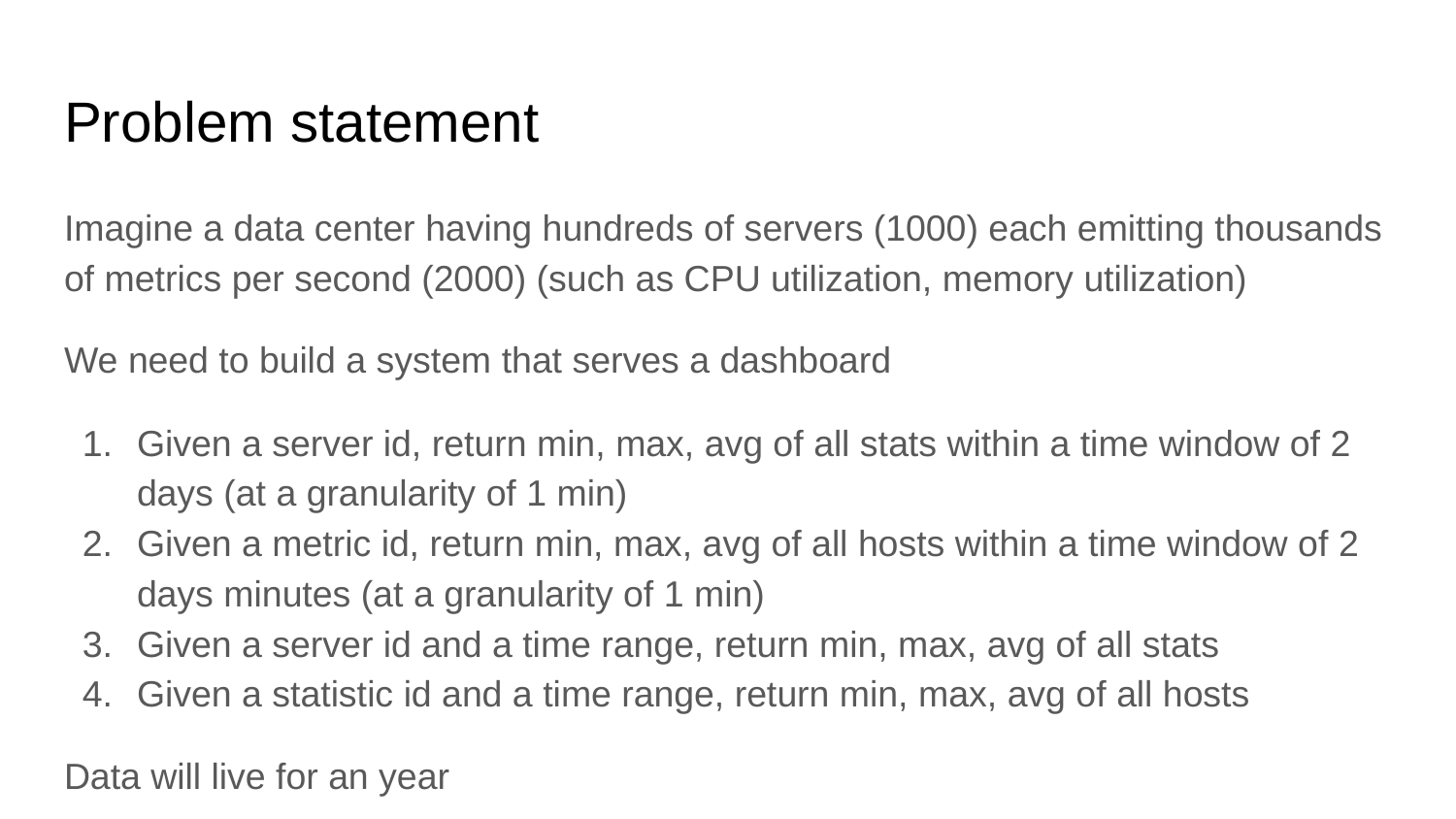

# Problem statement
Imagine a data center having hundreds of servers (1000) each emitting thousands of metrics per second (2000) (such as CPU utilization, memory utilization)
We need to build a system that serves a dashboard
Given a server id, return min, max, avg of all stats within a time window of 2 days (at a granularity of 1 min)
Given a metric id, return min, max, avg of all hosts within a time window of 2 days minutes (at a granularity of 1 min)
Given a server id and a time range, return min, max, avg of all stats
Given a statistic id and a time range, return min, max, avg of all hosts
Data will live for an year